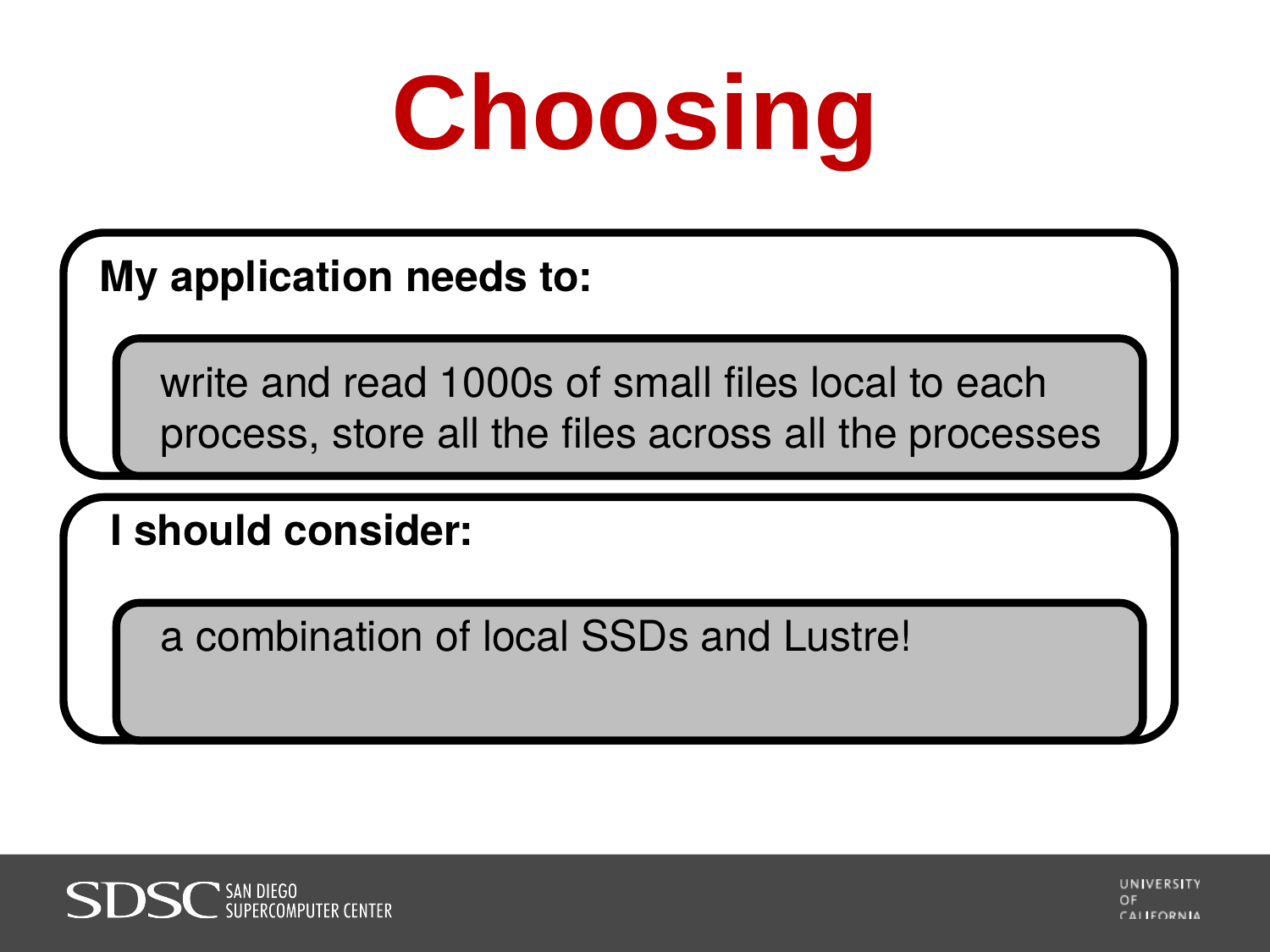

# Choosing

My application needs to:

write and read 1000s of small files local to each process, store all the files across all the processes

I should consider:

a combination of local SSDs and Lustre!